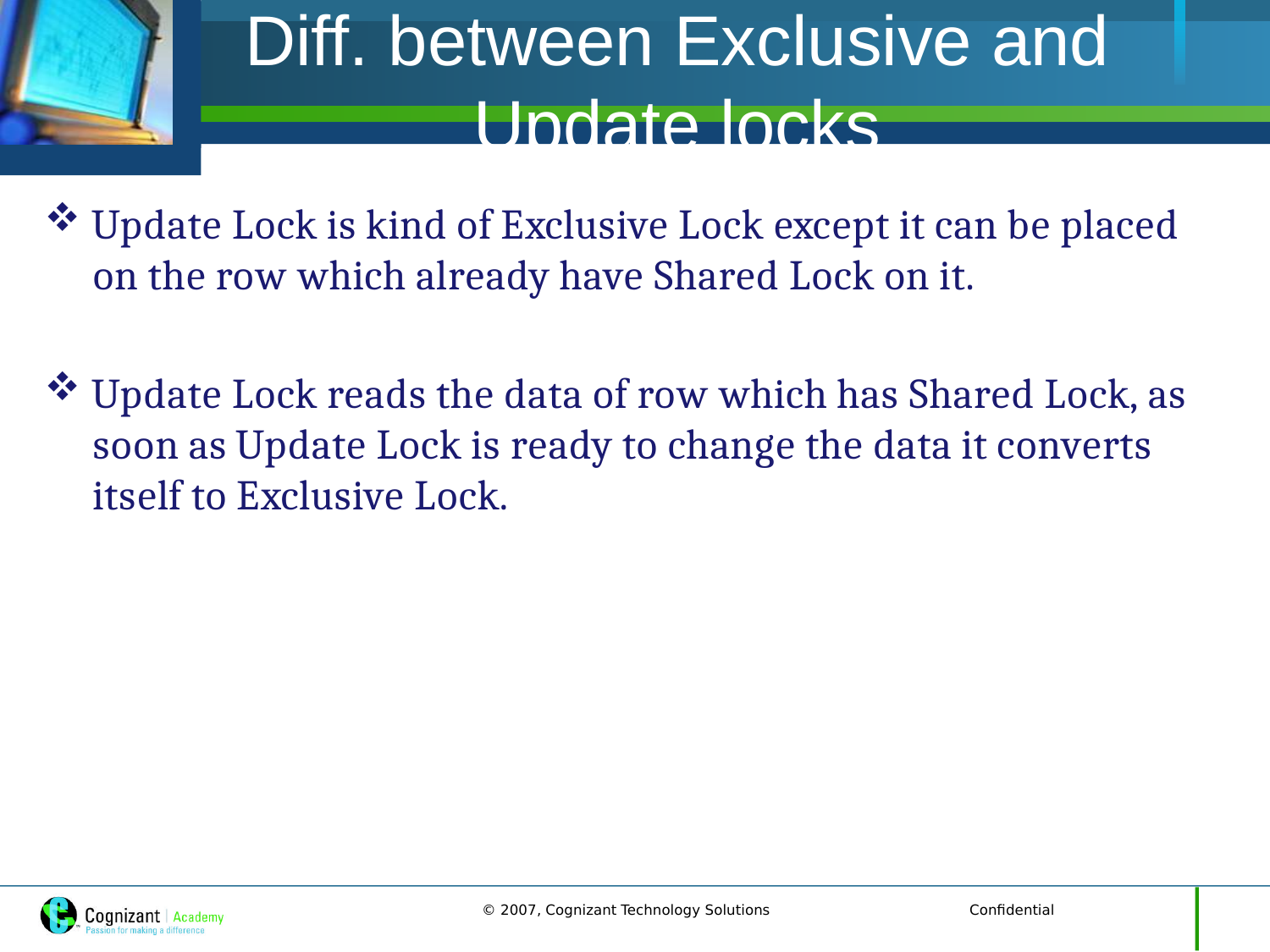

# Diff. between Exclusive and Update locks
Update Lock is kind of Exclusive Lock except it can be placed on the row which already have Shared Lock on it.

Update Lock reads the data of row which has Shared Lock, as soon as Update Lock is ready to change the data it converts itself to Exclusive Lock.